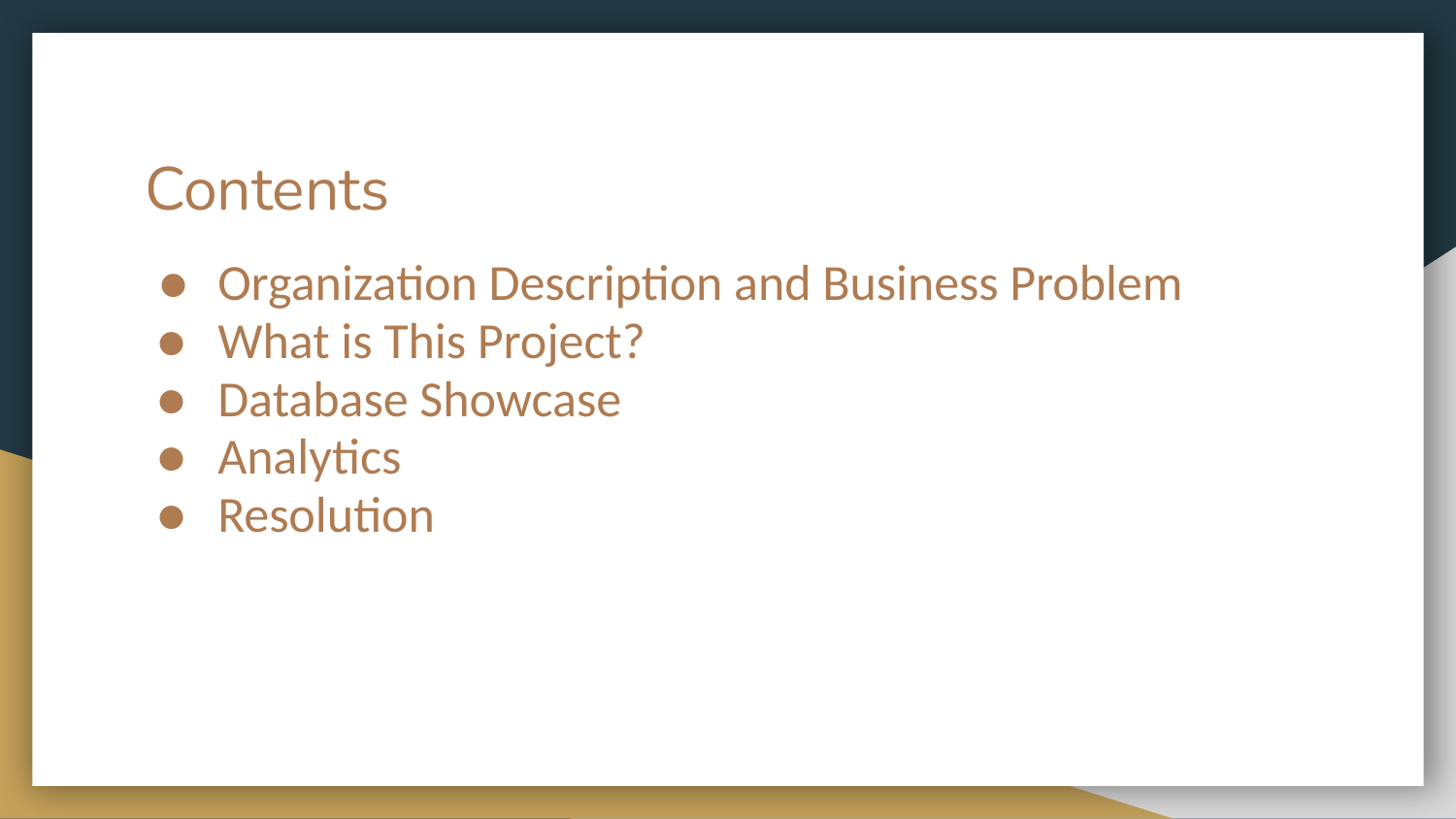

# Contents
Organization Description and Business Problem
What is This Project?
Database Showcase
Analytics
Resolution